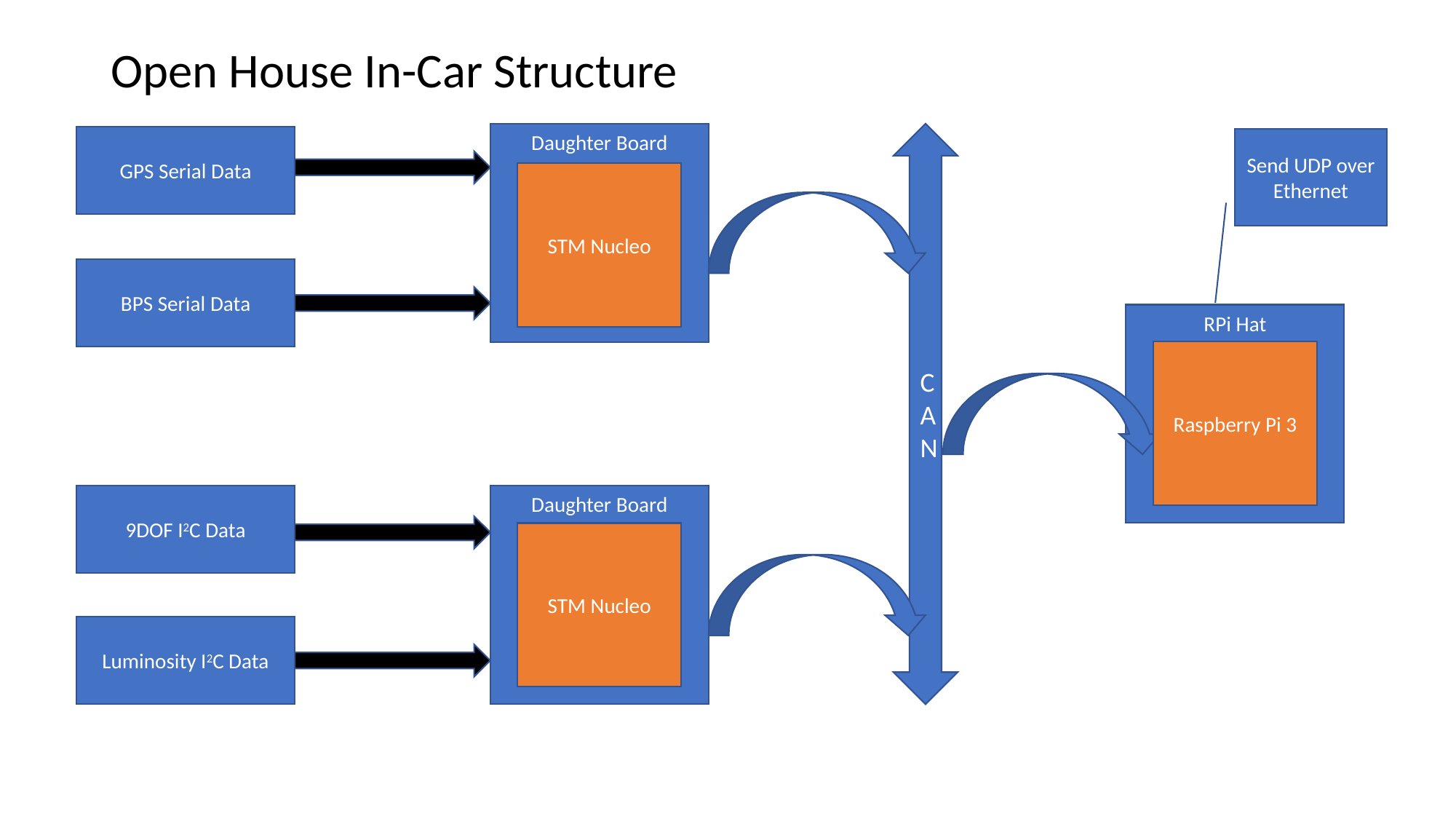

# Open House In-Car Structure
Daughter Board
CAN
GPS Serial Data
Send UDP over Ethernet

STM Nucleo

BPS Serial Data

RPi Hat
Raspberry Pi 3

9DOF I2C Data
Daughter Board

STM Nucleo

Luminosity I2C Data